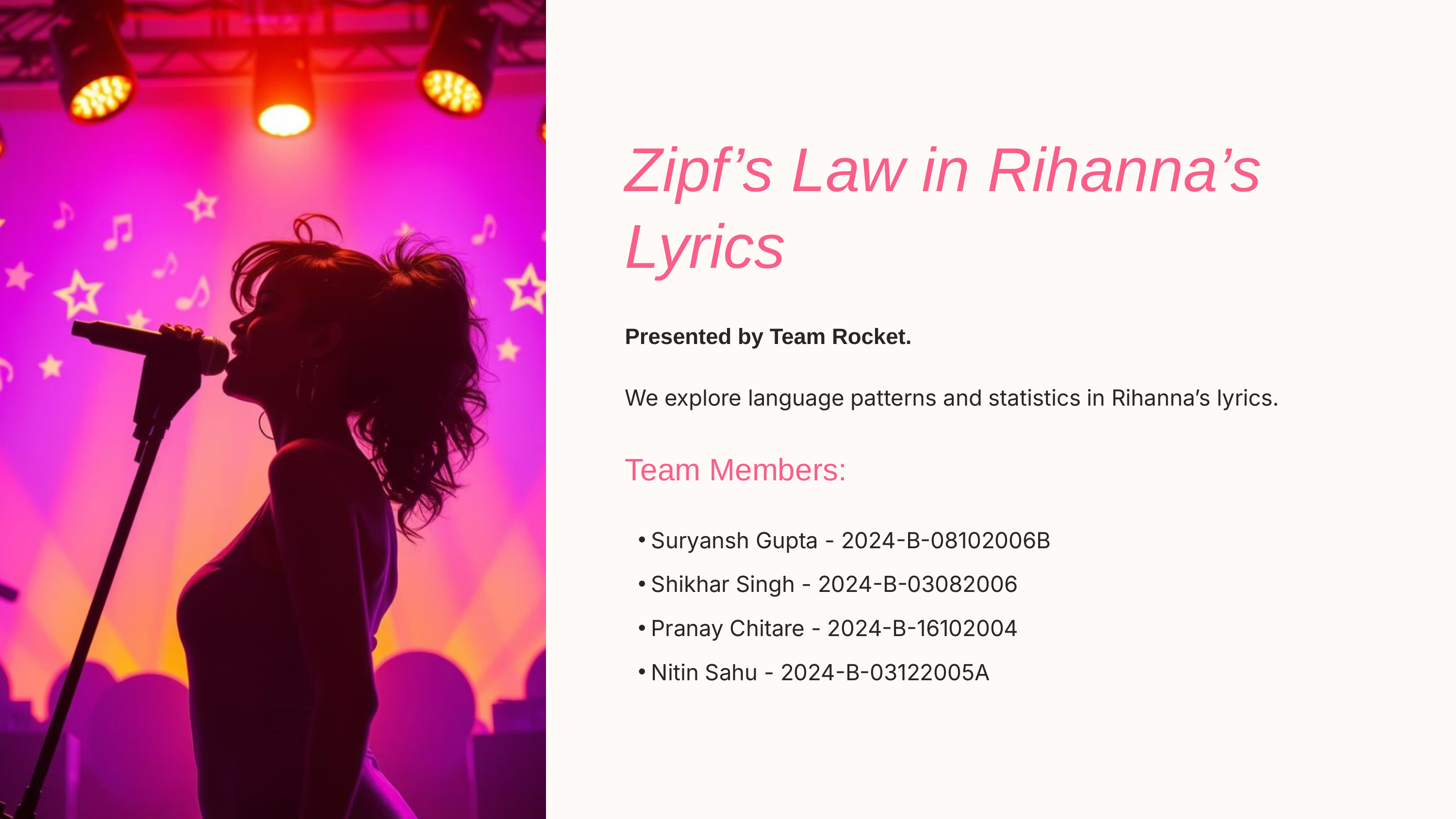

Zipf’s Law in Rihanna’s Lyrics

Presented by Team Rocket.

We explore language patterns and statistics in Rihanna’s lyrics.

Team Members:

Suryansh Gupta - 2024-B-08102006B

Shikhar Singh - 2024-B-03082006

Pranay Chitare - 2024-B-16102004

Nitin Sahu - 2024-B-03122005A